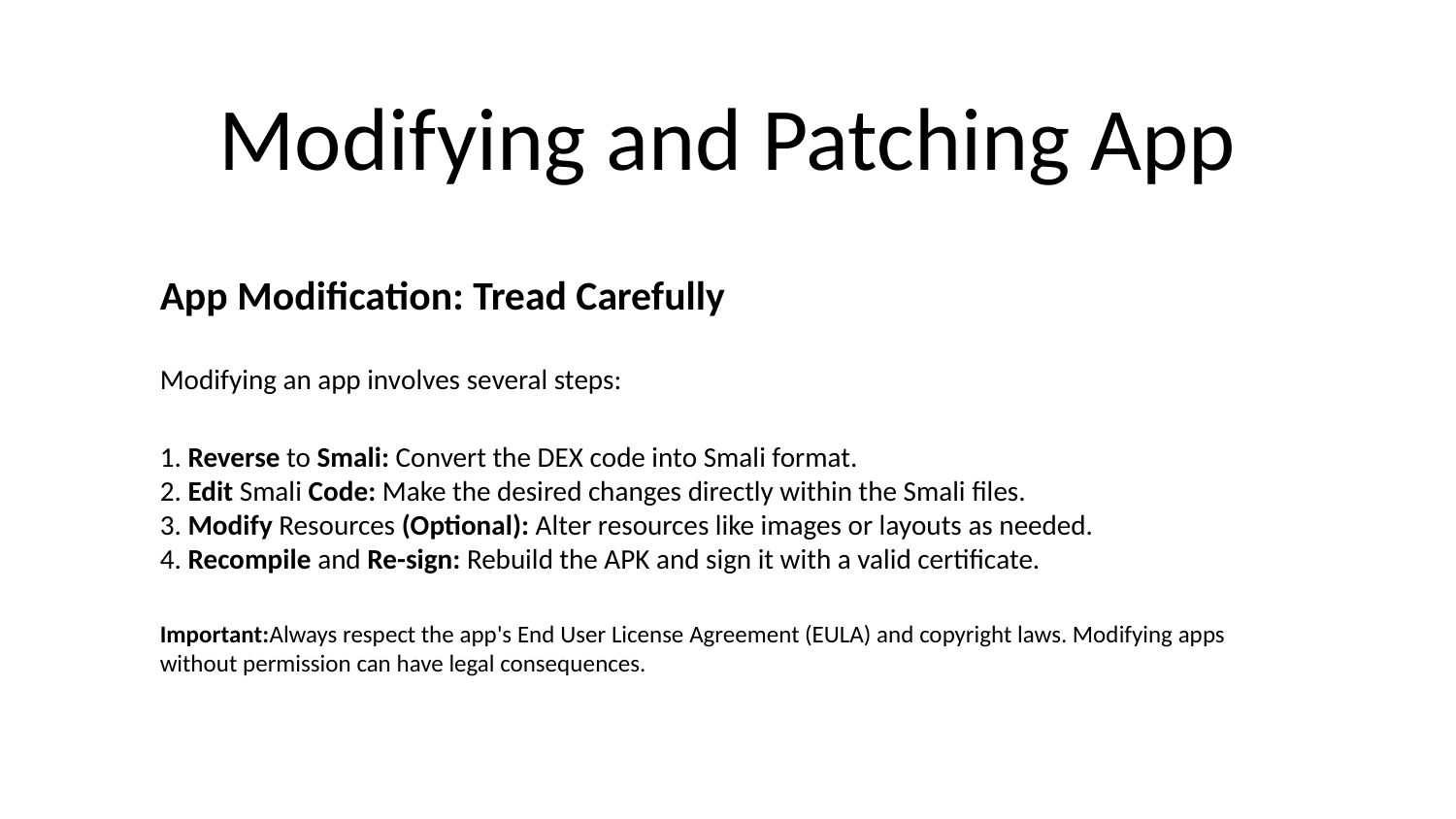

# Modifying and Patching App

App Modification: Tread Carefully

Modifying an app involves several steps:

1. Reverse to Smali: Convert the DEX code into Smali format.
2. Edit Smali Code: Make the desired changes directly within the Smali files.
3. Modify Resources (Optional): Alter resources like images or layouts as needed.
4. Recompile and Re-sign: Rebuild the APK and sign it with a valid certificate.

Important:Always respect the app's End User License Agreement (EULA) and copyright laws. Modifying apps without permission can have legal consequences.